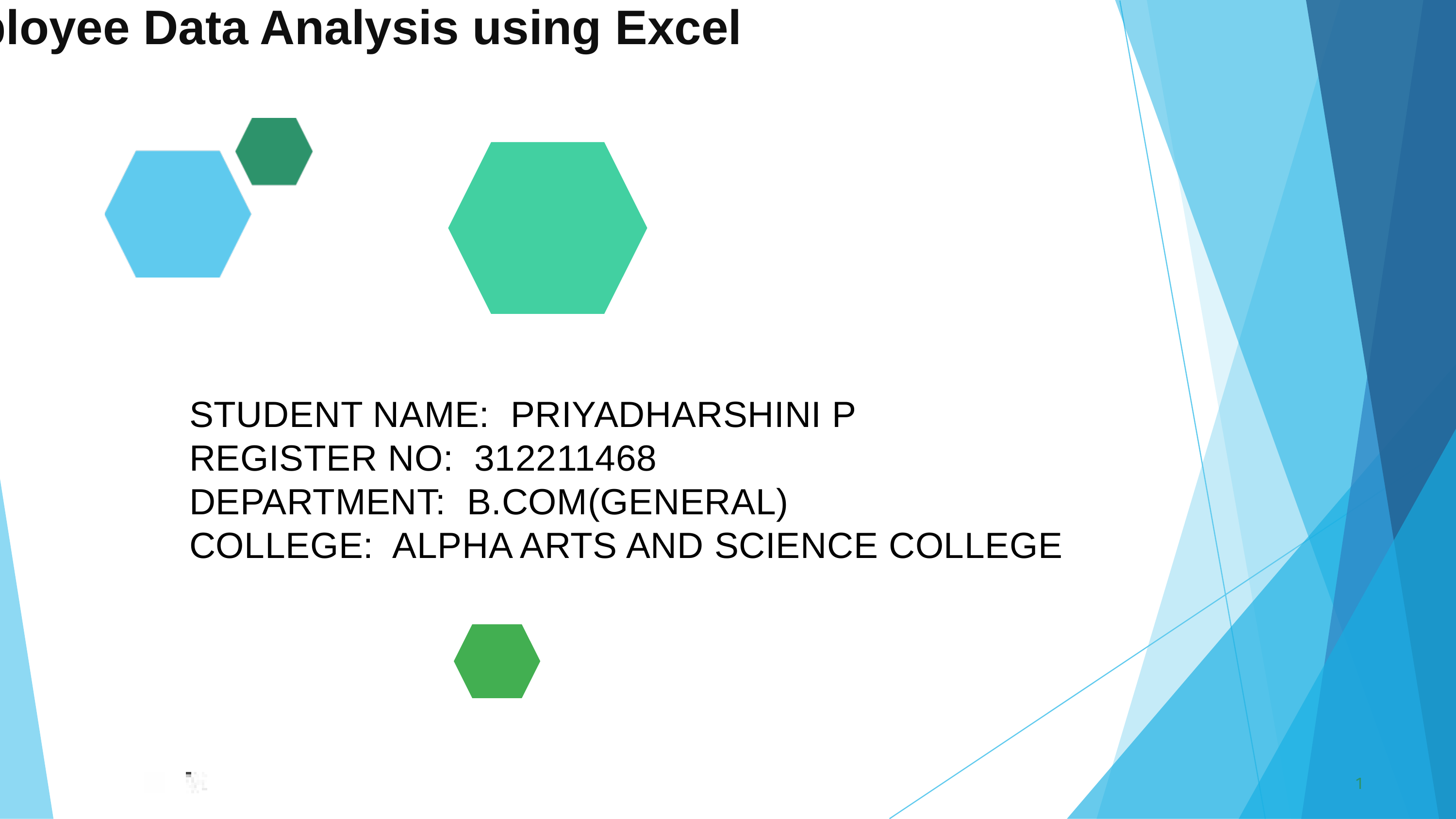

Employee Data Analysis using Excel

STUDENT NAME:  PRIYADHARSHINI P
REGISTER NO:  312211468
DEPARTMENT:  B.COM(GENERAL)
COLLEGE:  ALPHA ARTS AND SCIENCE COLLEGE

1